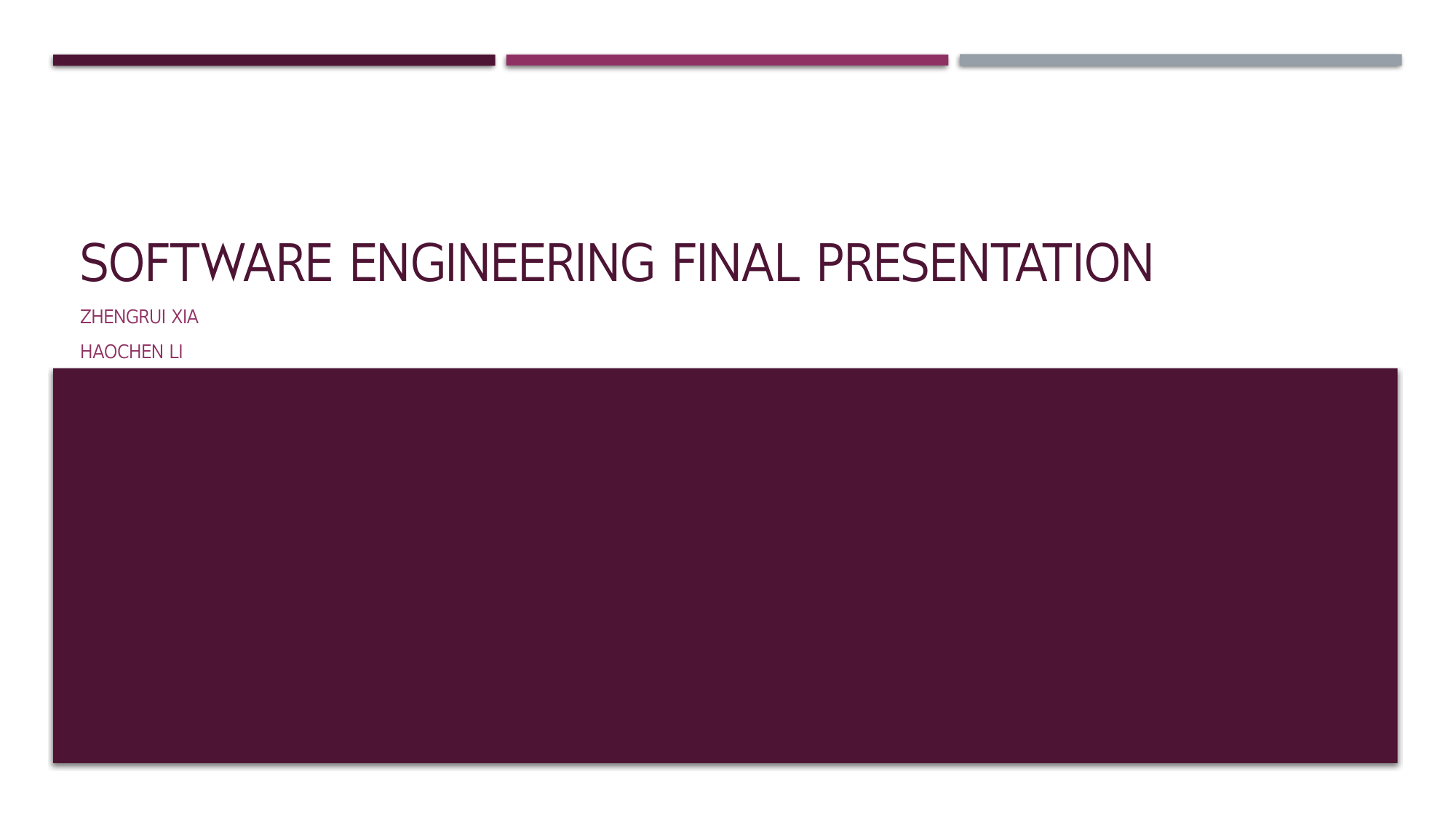

# Software engineering final presentation
ZHENGRUI XIA
HAOCHEN LI